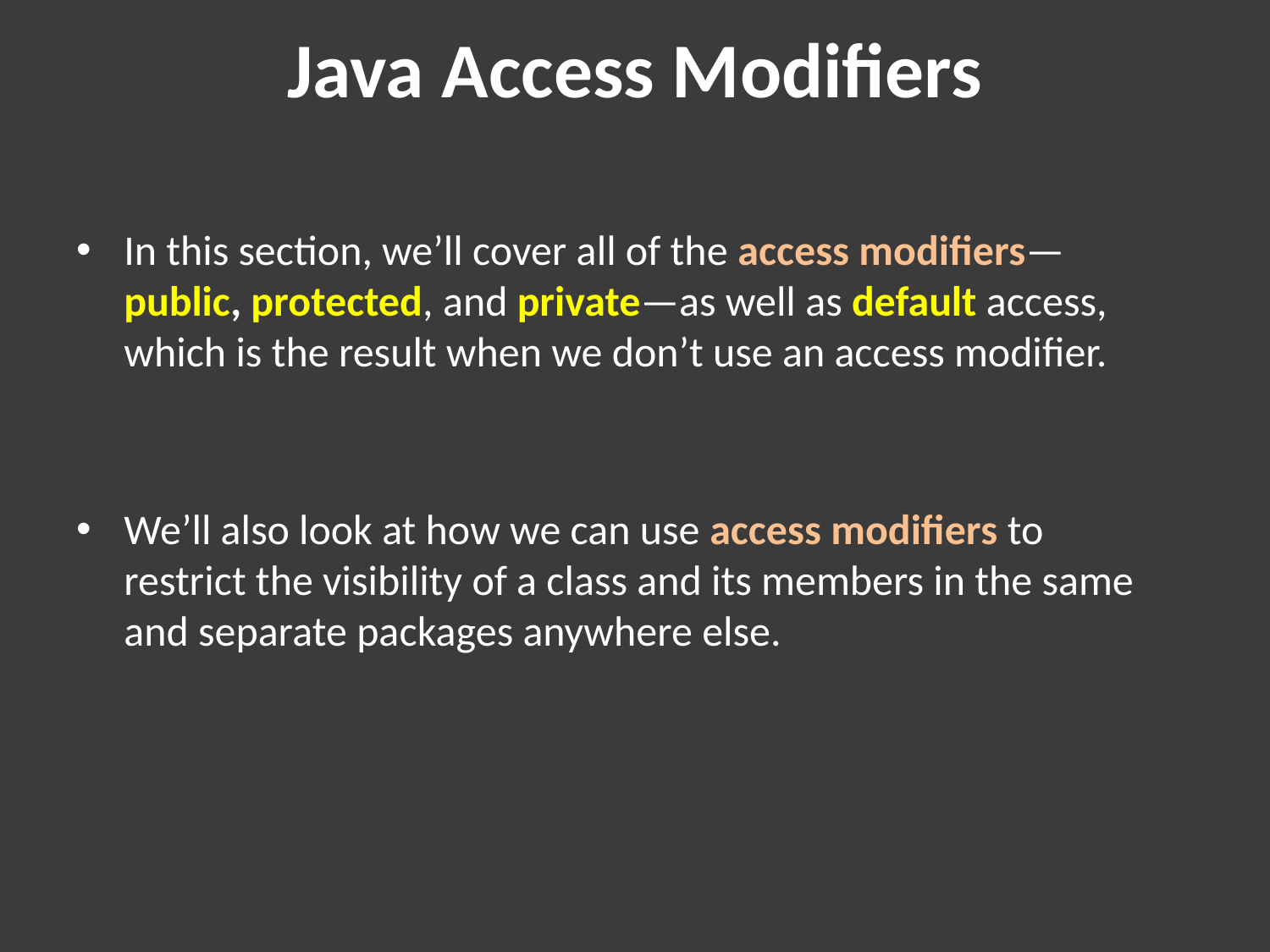

# Java Access Modifiers

In this section, we’ll cover all of the access modifiers—public, protected, and private—as well as default access, which is the result when we don’t use an access modifier.

We’ll also look at how we can use access modifiers to restrict the visibility of a class and its members in the same and separate packages anywhere else.